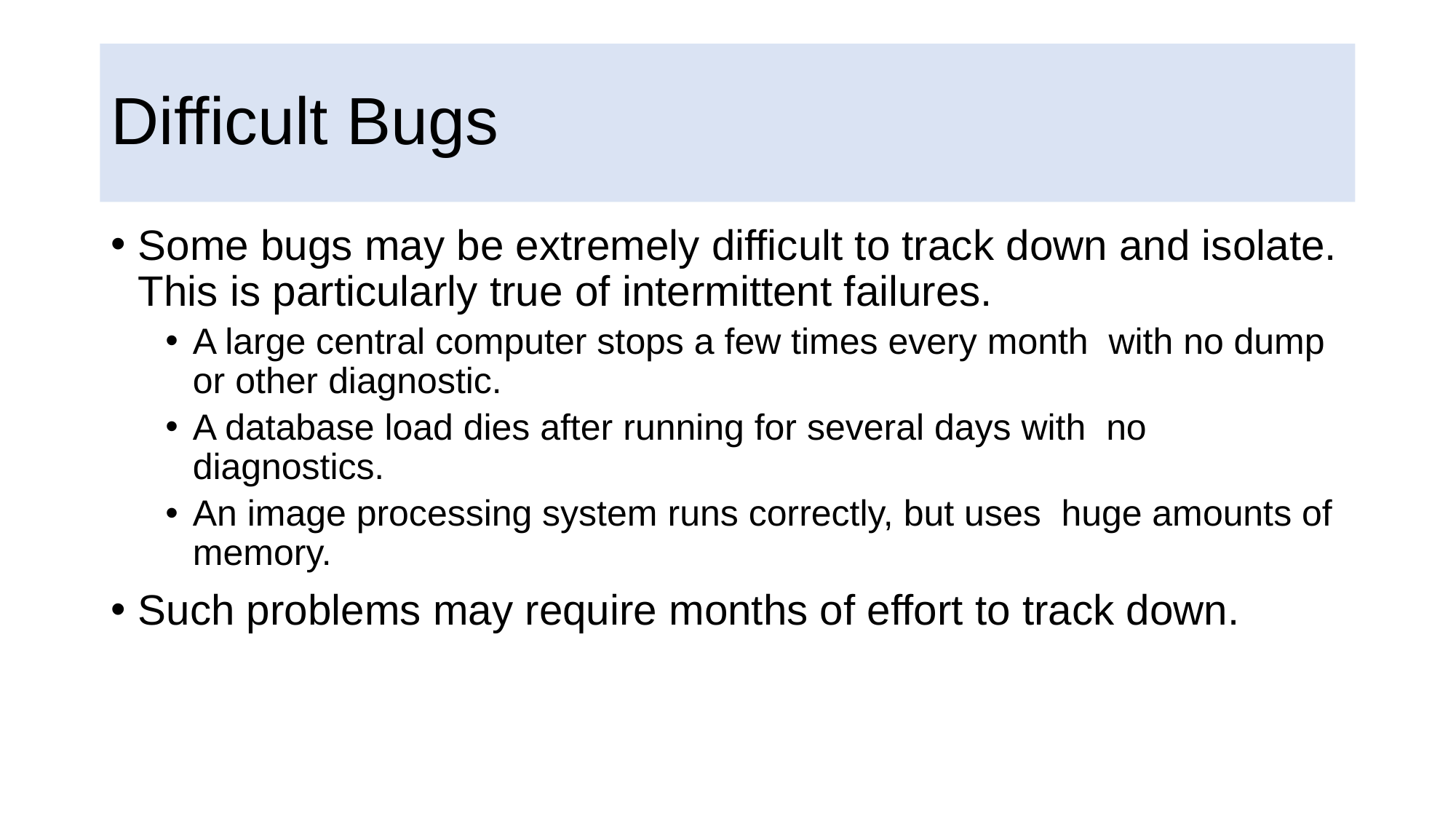

# Difficult Bugs
Some bugs may be extremely difficult to track down and isolate. This is particularly true of intermittent failures.
A large central computer stops a few times every month  with no dump or other diagnostic.
A database load dies after running for several days with  no diagnostics.
An image processing system runs correctly, but uses  huge amounts of memory.
Such problems may require months of effort to track down.